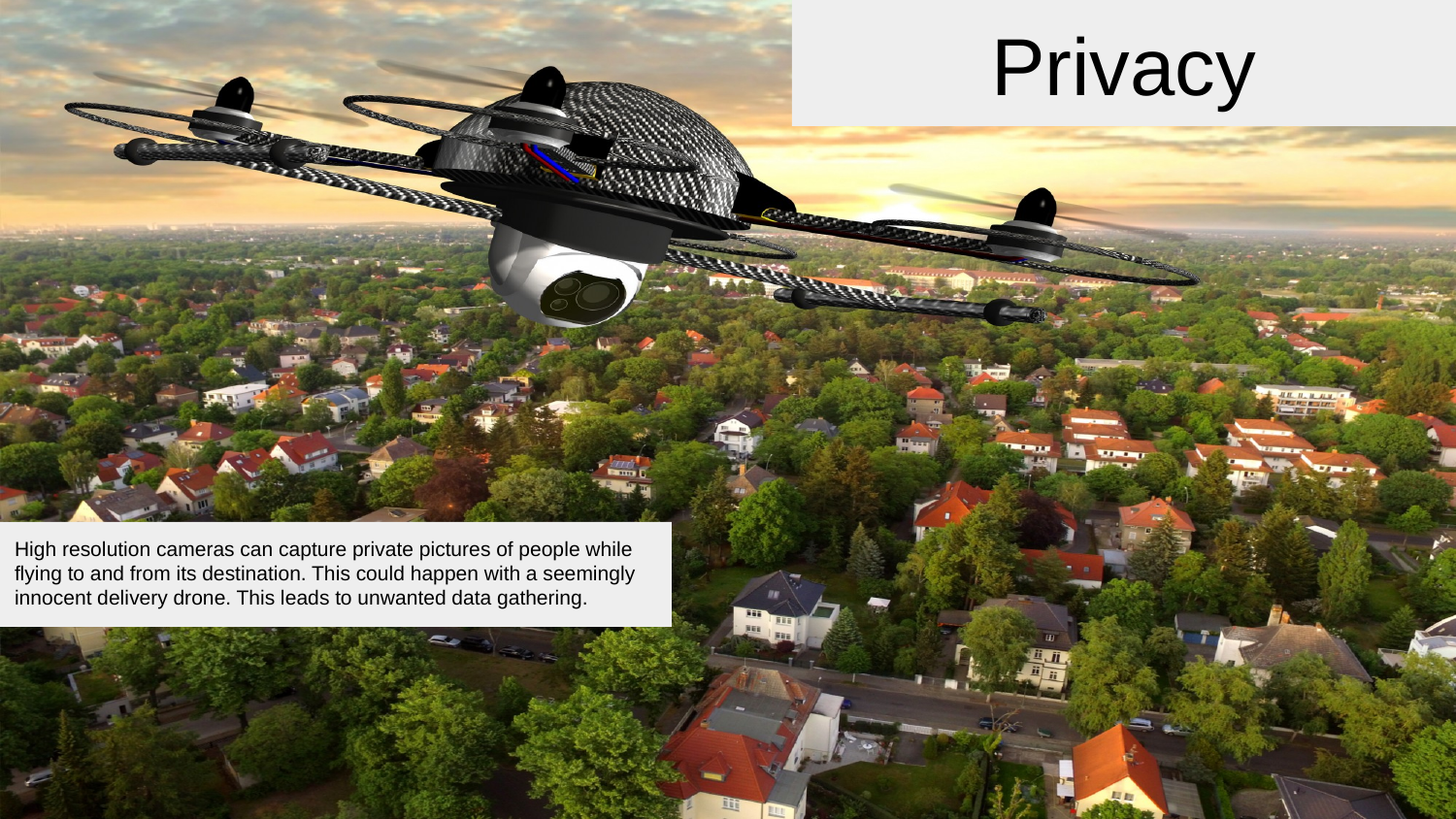

# Privacy
High resolution cameras can capture private pictures of people while flying to and from its destination. This could happen with a seemingly innocent delivery drone. This leads to unwanted data gathering.